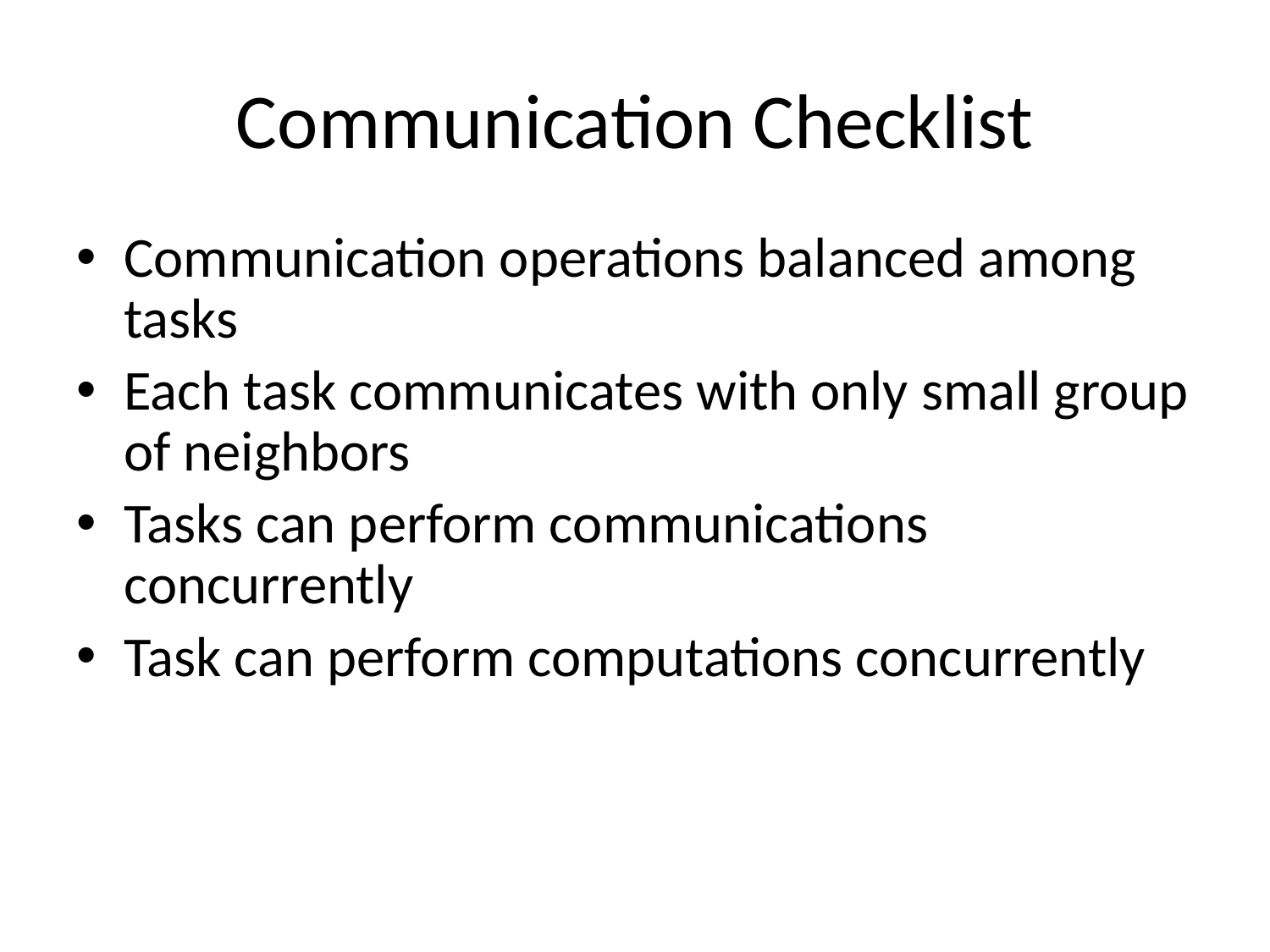

# Communication Checklist
Communication operations balanced among tasks
Each task communicates with only small group of neighbors
Tasks can perform communications concurrently
Task can perform computations concurrently